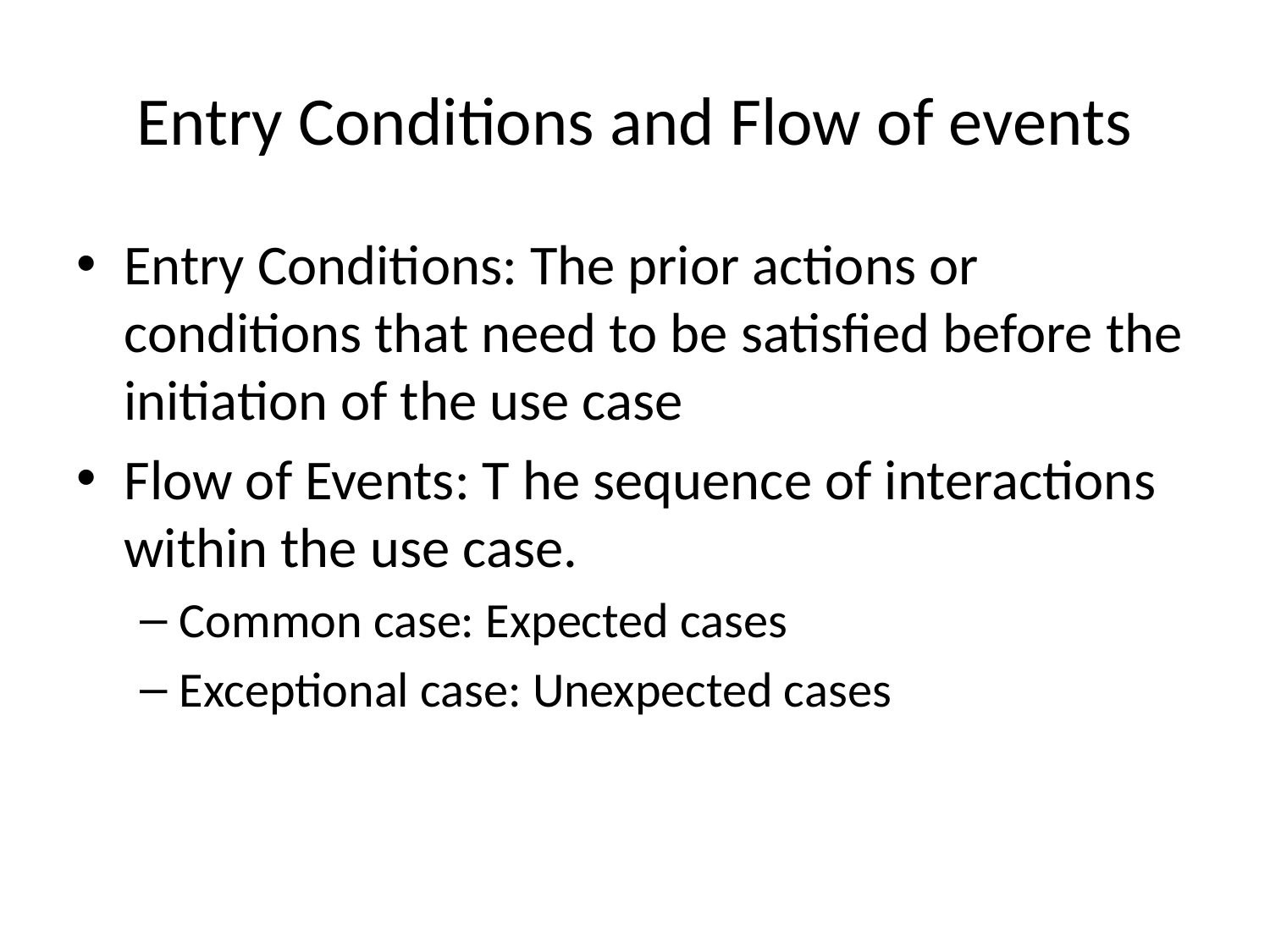

# Entry Conditions and Flow of events
Entry Conditions: The prior actions or conditions that need to be satisfied before the initiation of the use case
Flow of Events: T he sequence of interactions within the use case.
Common case: Expected cases
Exceptional case: Unexpected cases